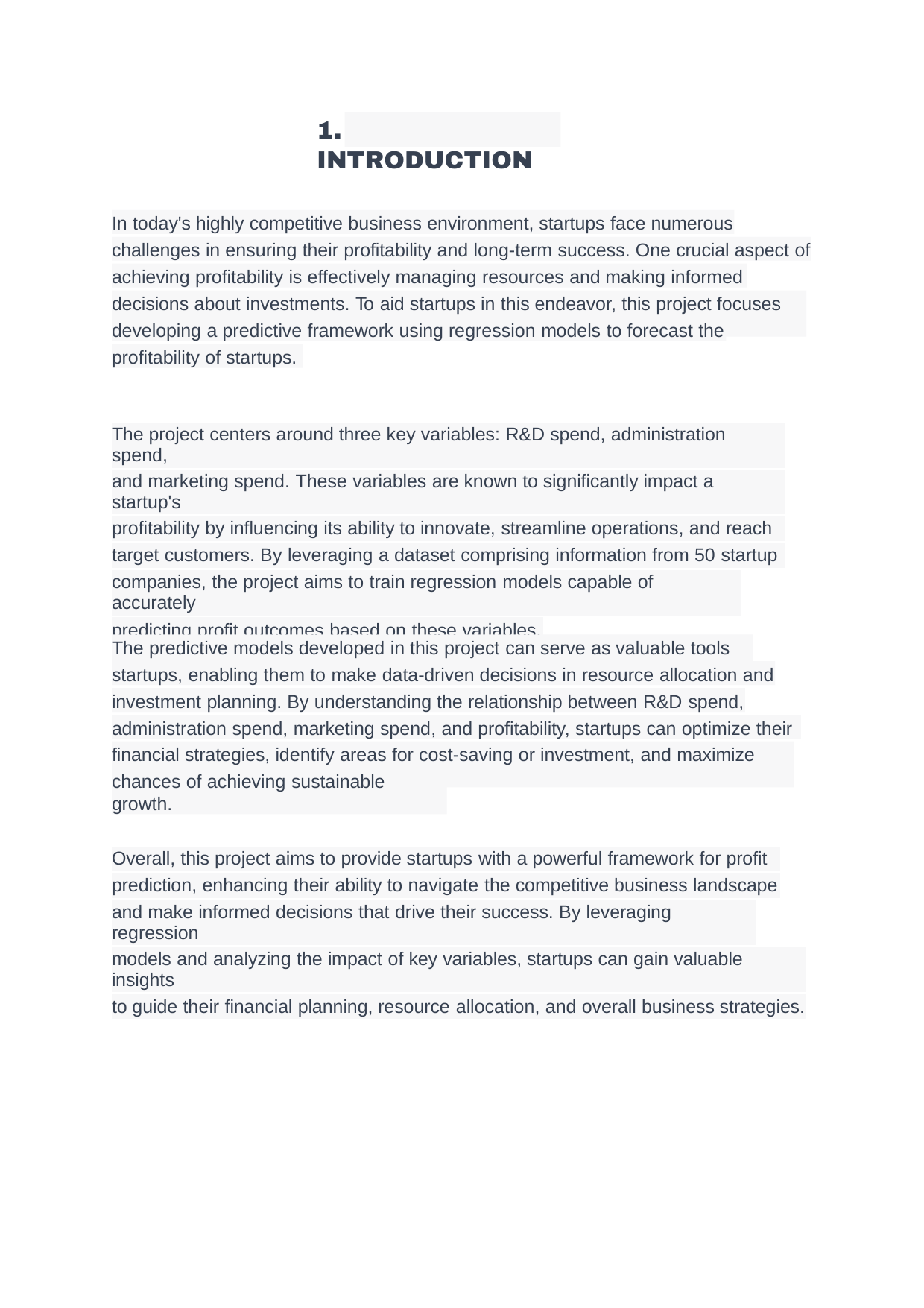

1. INTRODUCTION
In today's highly competitive business environment, startups face numerous
challenges in ensuring their profitability and long-term success. One crucial aspect of
achieving profitability is effectively managing resources and making informed
decisions about investments. To aid startups in this endeavor, this project focuses on
developing a predictive framework using regression models to forecast the
profitability of startups.
| The project centers around three key variables: R&D spend, administration spend, |  |  |
| --- | --- | --- |
| and marketing spend. These variables are known to significantly impact a startup's |  |  |
| profitability by influencing its ability to innovate, streamline operations, and reach |  |  |
| target customers. By leveraging a dataset comprising information from 50 startup |  |  |
| companies, the project aims to train regression models capable of accurately |  |  |
| predicting profit outcomes based on these variables. |  |  |
The predictive models developed in this project can serve as valuable tools for
startups, enabling them to make data-driven decisions in resource allocation and
investment planning. By understanding the relationship between R&D spend,
administration spend, marketing spend, and profitability, startups can optimize their
financial strategies, identify areas for cost-saving or investment, and maximize their
chances of achieving sustainable growth.
| Overall, this project aims to provide startups with a powerful framework for profit |  |  |
| --- | --- | --- |
| prediction, enhancing their ability to navigate the competitive business landscape |  |  |
| and make informed decisions that drive their success. By leveraging regression |  |  |
| models and analyzing the impact of key variables, startups can gain valuable insights |  |  |
| to guide their financial planning, resource allocation, and overall business strategies. |  |  |